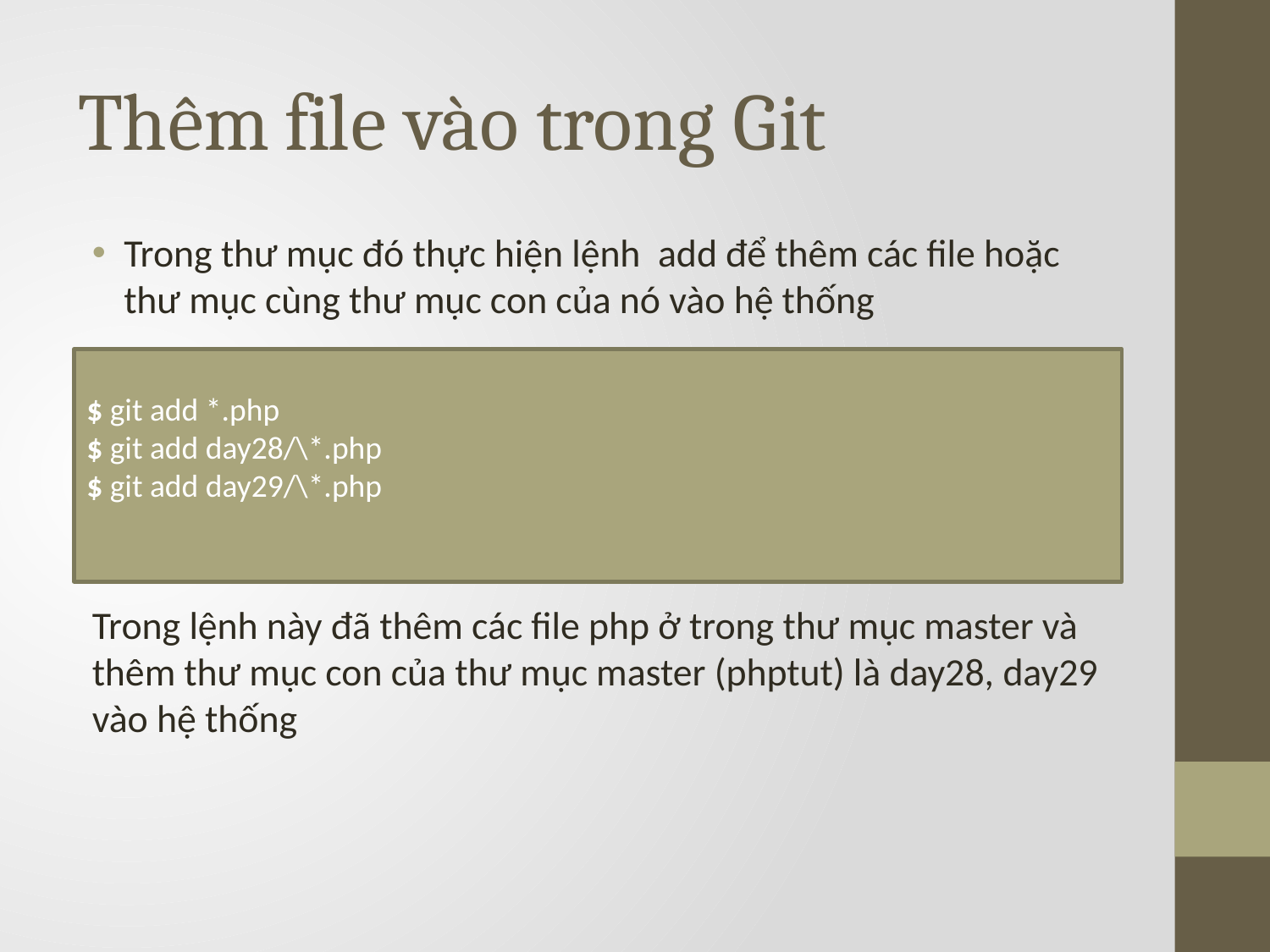

# Thêm file vào trong Git
Trong thư mục đó thực hiện lệnh  add để thêm các file hoặc thư mục cùng thư mục con của nó vào hệ thống

Trong lệnh này đã thêm các file php ở trong thư mục master và thêm thư mục con của thư mục master (phptut) là day28, day29 vào hệ thống
$ git add *.php
$ git add day28/\*.php
$ git add day29/\*.php